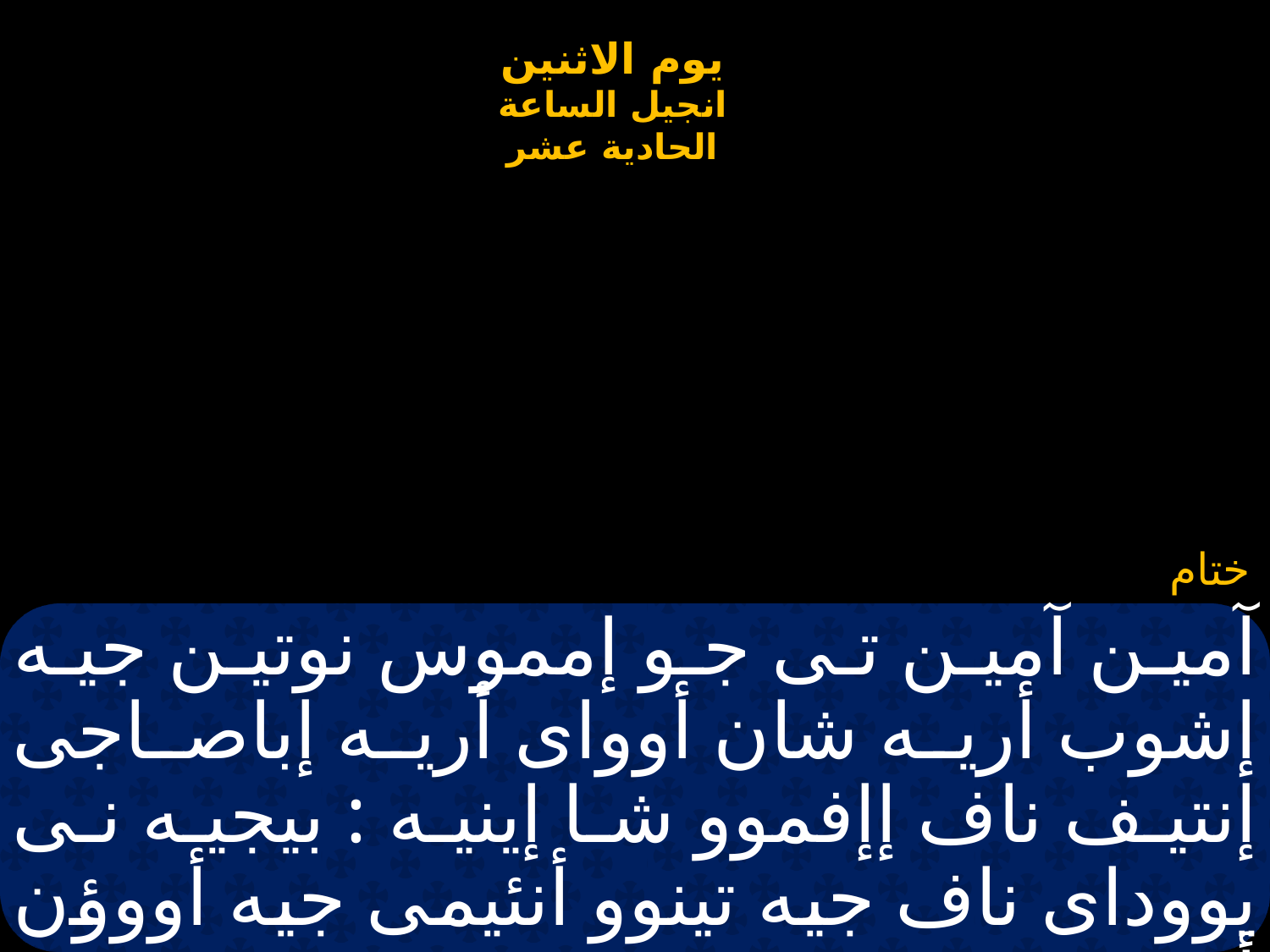

# آمين آمين تى جو إمموس نوتين جيه إشوب أريه شان أوواى أريه إباصاجى إنتيف ناف إإفموو شا إينيه : بيجيه نى يووداى ناف جيه تينوو أنئيمى جيه أووؤن أوو ذيمون